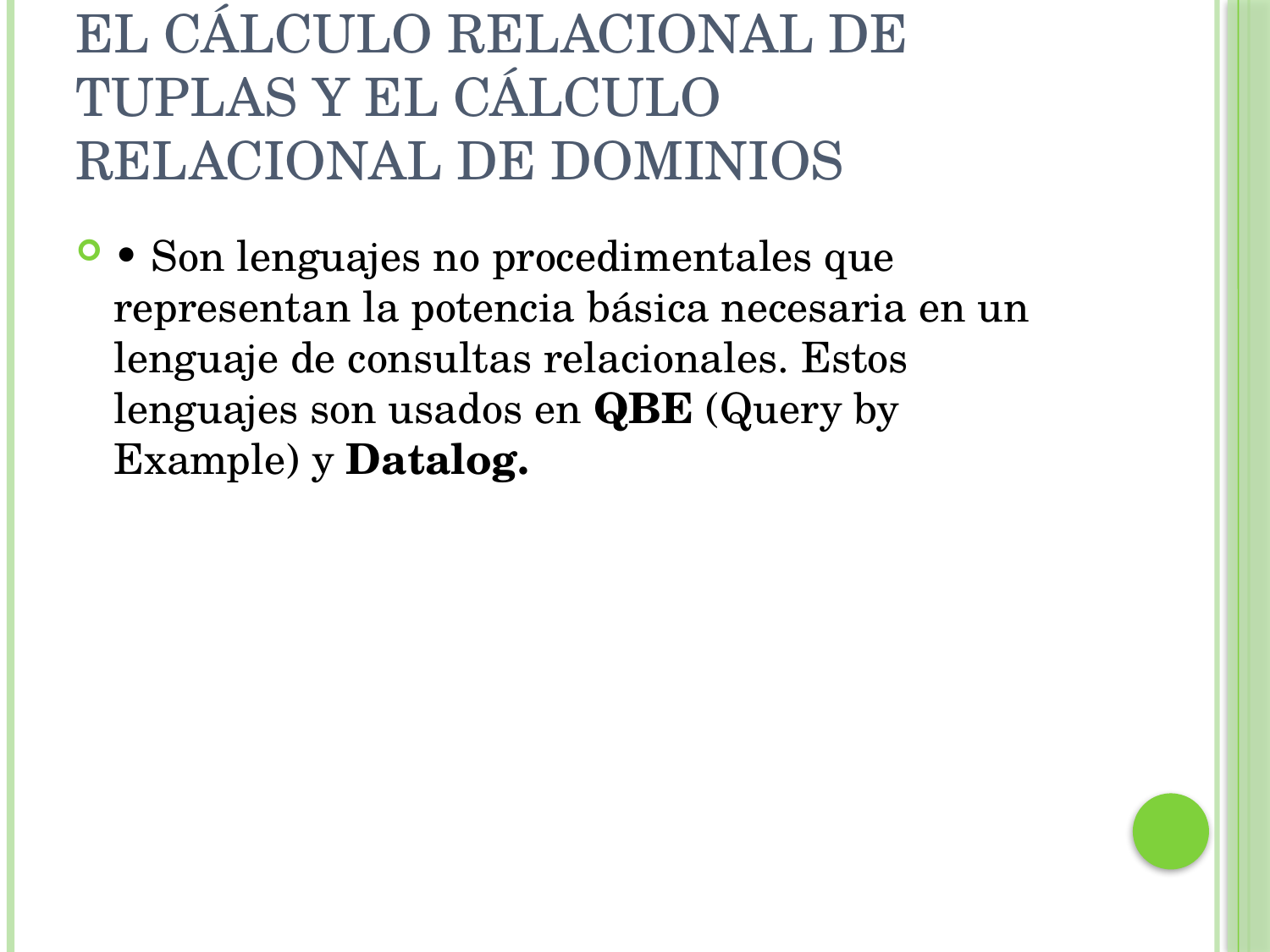

# El cálculo relacional de tuplas y el cálculo relacional de dominios
• Son lenguajes no procedimentales que representan la potencia básica necesaria en un lenguaje de consultas relacionales. Estos lenguajes son usados en QBE (Query by Example) y Datalog.